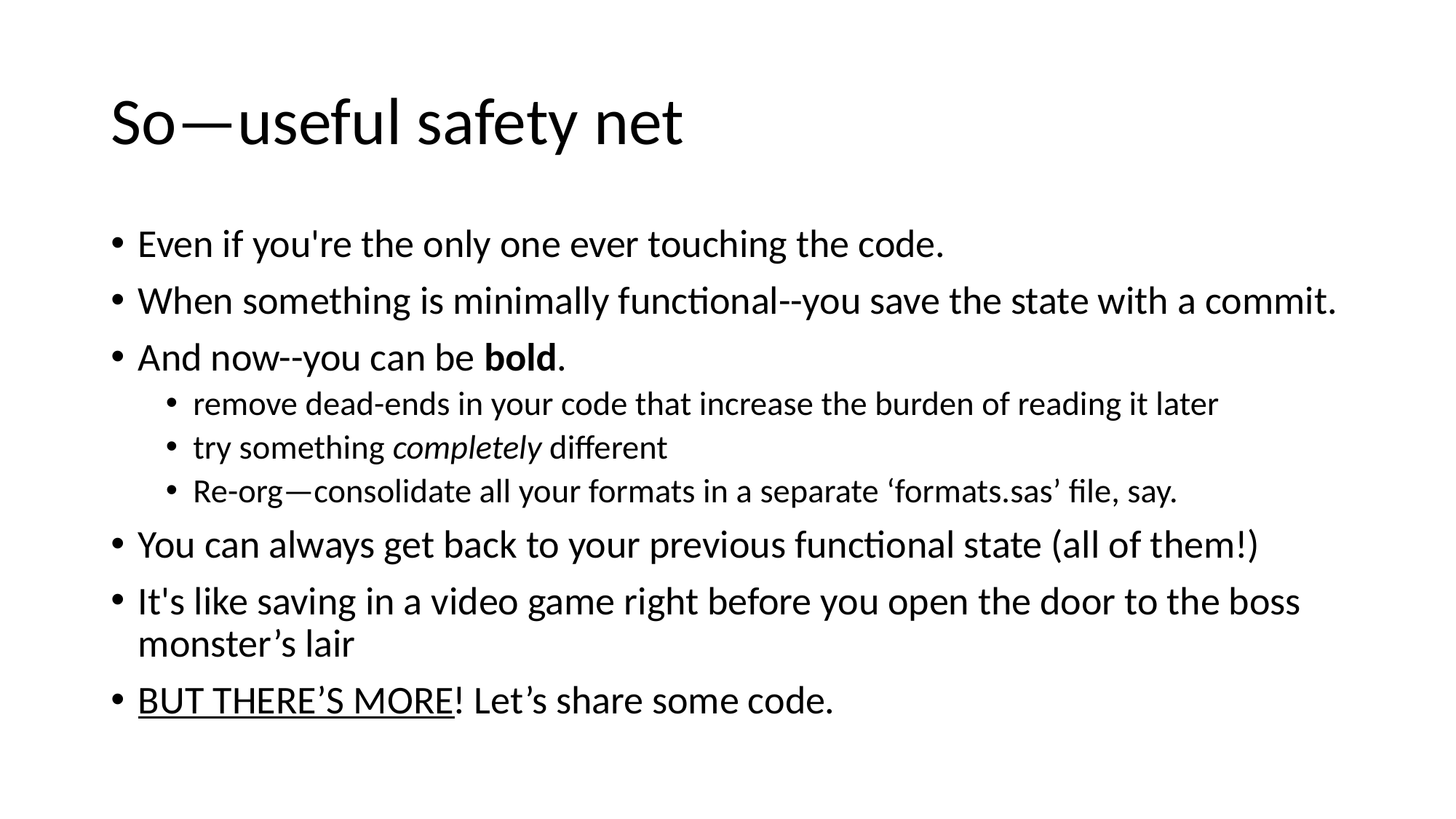

# So—useful safety net
Even if you're the only one ever touching the code.
When something is minimally functional--you save the state with a commit.
And now--you can be bold.
remove dead-ends in your code that increase the burden of reading it later
try something completely different
Re-org—consolidate all your formats in a separate ‘formats.sas’ file, say.
You can always get back to your previous functional state (all of them!)
It's like saving in a video game right before you open the door to the boss monster’s lair
BUT THERE’S MORE! Let’s share some code.